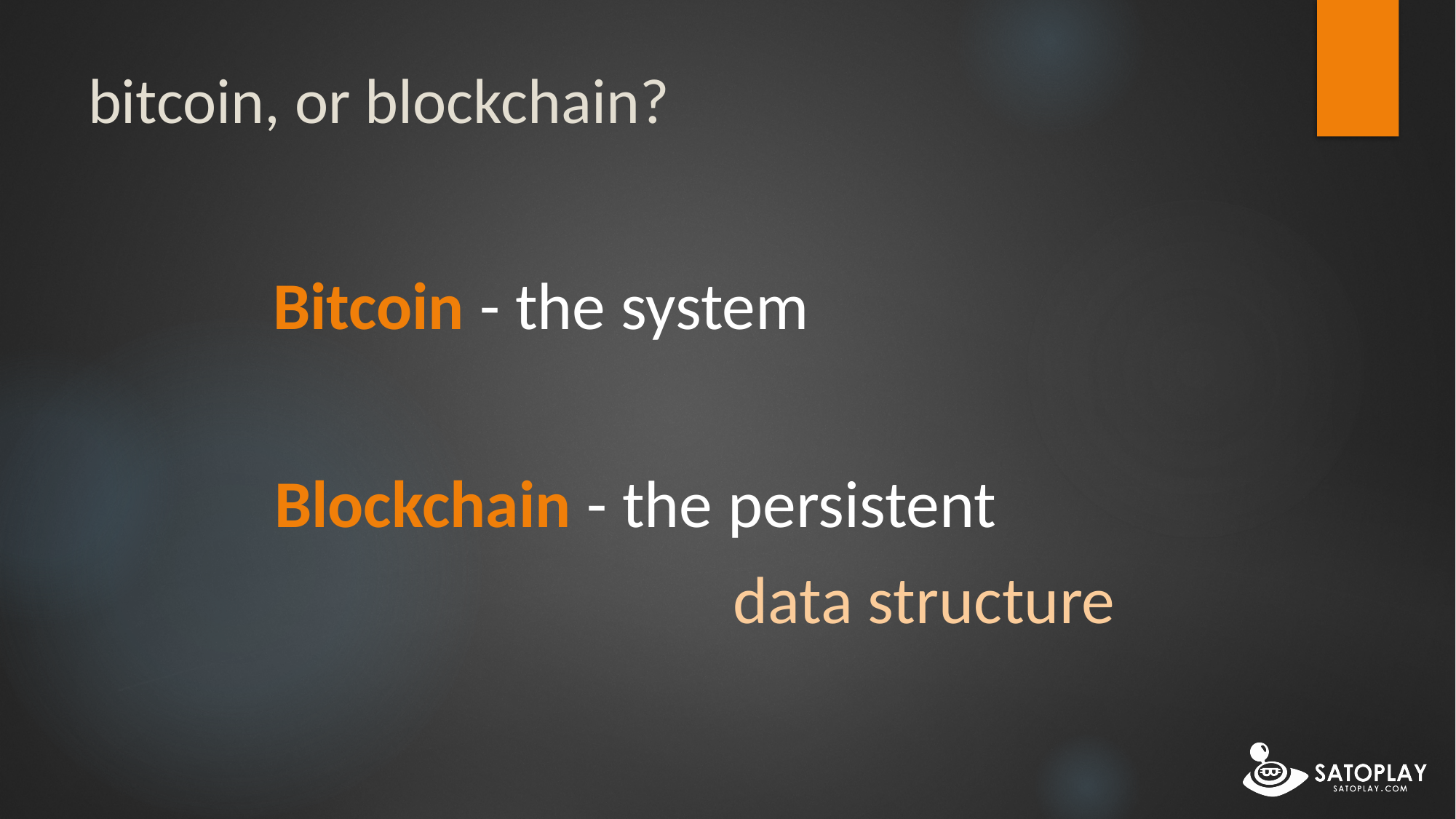

# bitcoin, or blockchain?
Bitcoin - the system
Blockchain - the persistent
data structure